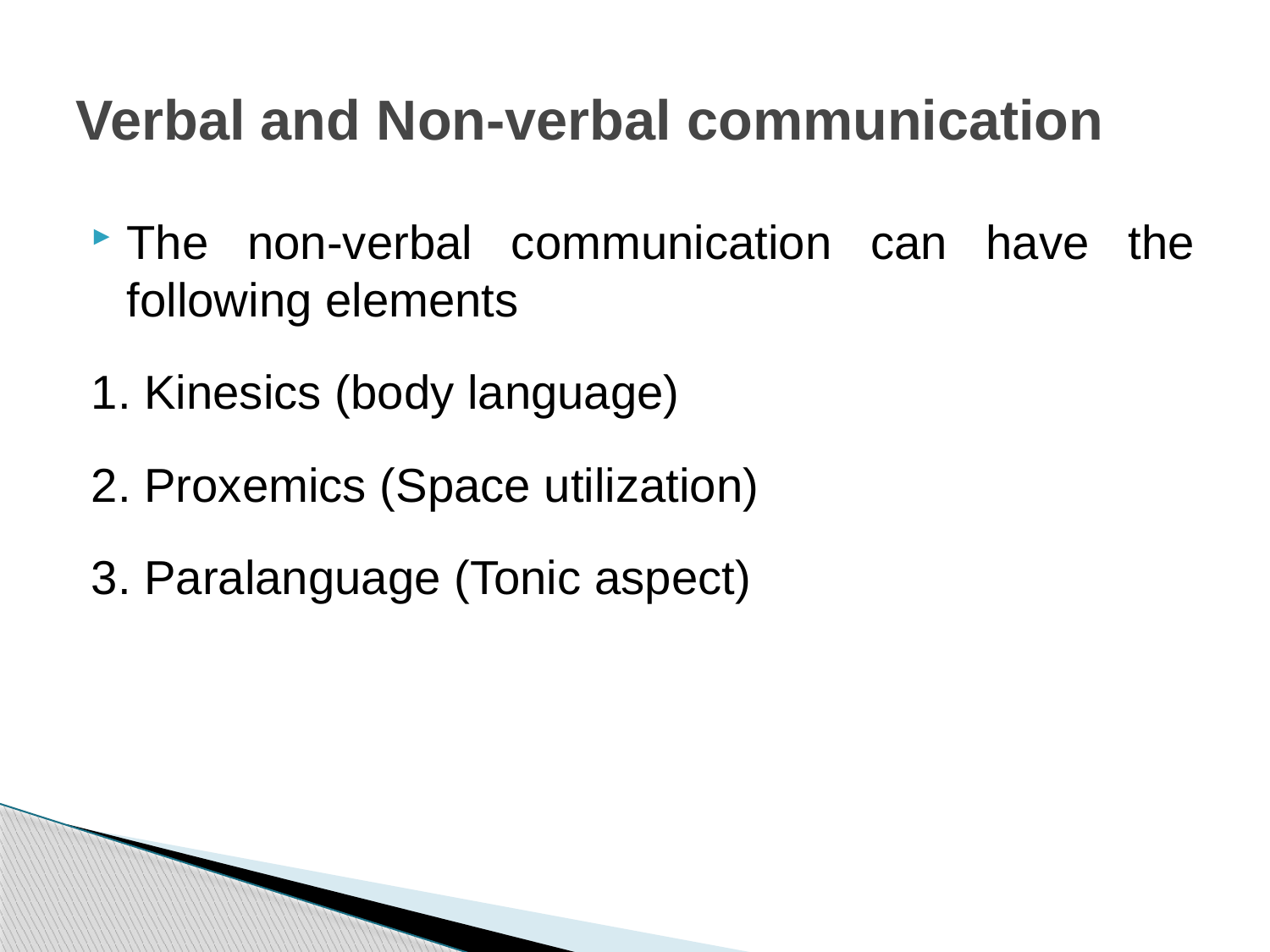

# Verbal and Non-verbal communication
The non-verbal communication can have the following elements
1. Kinesics (body language)
2. Proxemics (Space utilization)
3. Paralanguage (Tonic aspect)